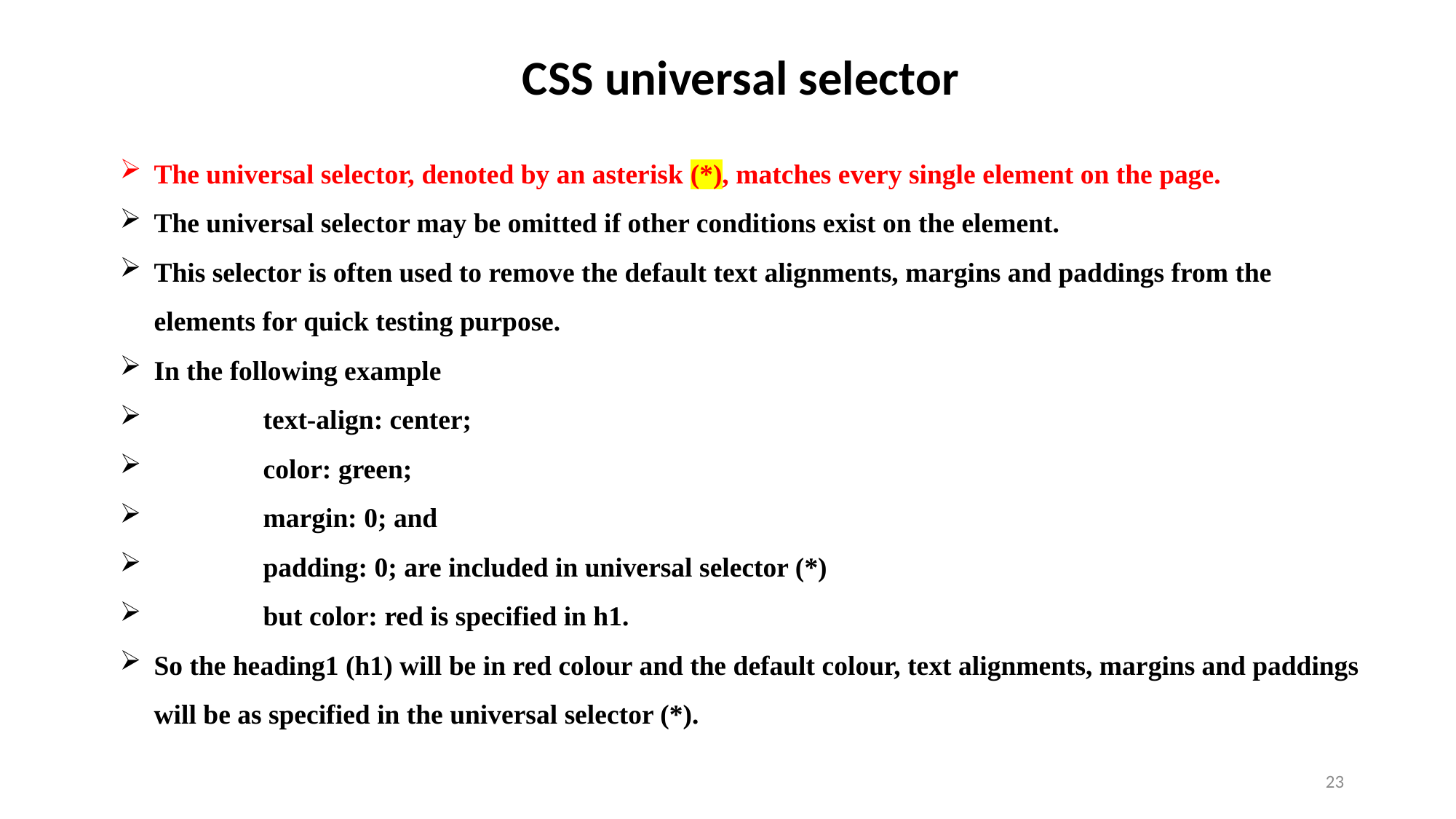

CSS universal selector
The universal selector, denoted by an asterisk (*), matches every single element on the page.
The universal selector may be omitted if other conditions exist on the element.
This selector is often used to remove the default text alignments, margins and paddings from the elements for quick testing purpose.
In the following example
	text-align: center;
	color: green;
	margin: 0; and
	padding: 0; are included in universal selector (*)
	but color: red is specified in h1.
So the heading1 (h1) will be in red colour and the default colour, text alignments, margins and paddings will be as specified in the universal selector (*).
23